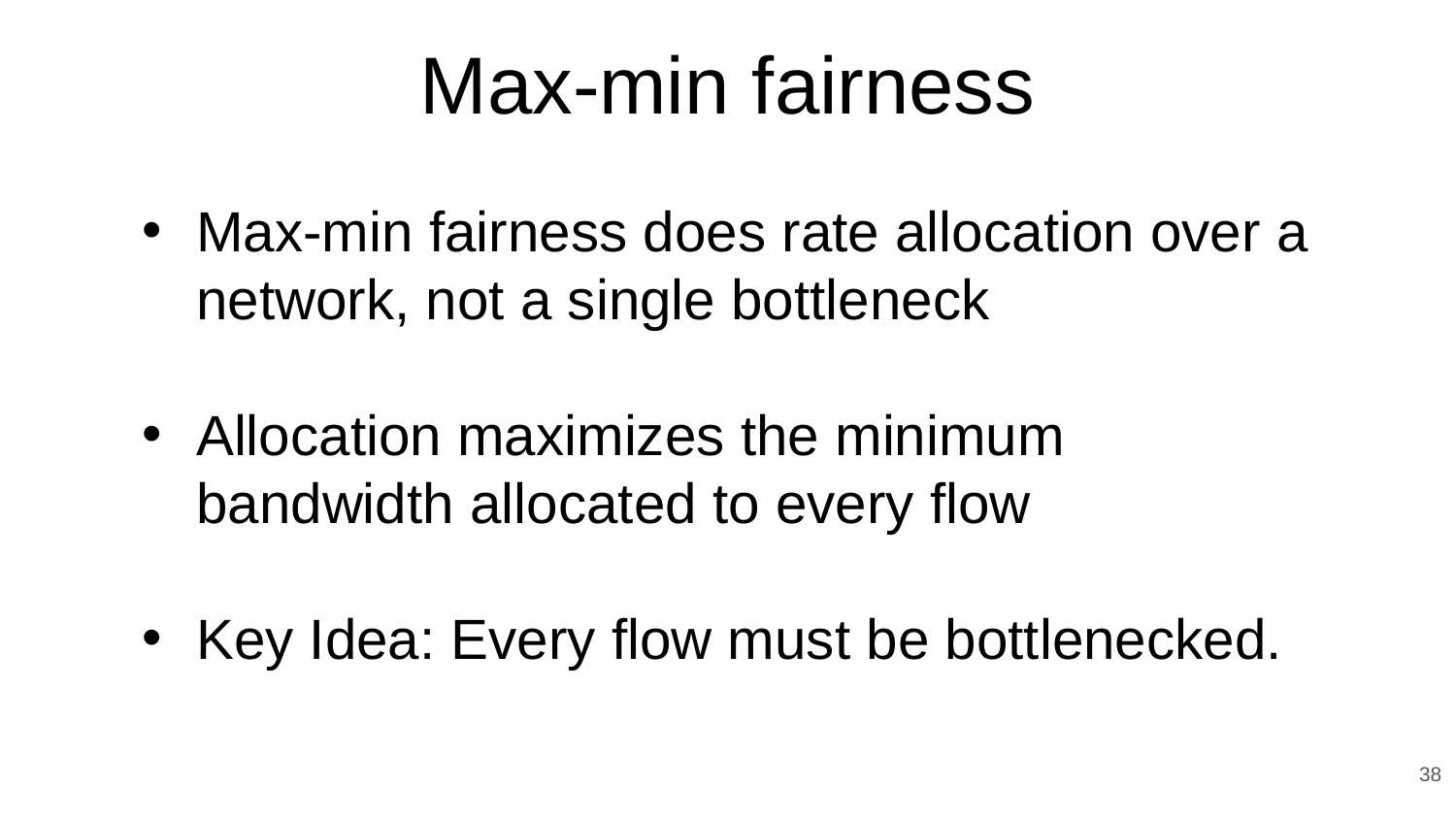

# Max-min fairness
Max-min fairness does rate allocation over a network, not a single bottleneck

Allocation maximizes the minimum bandwidth allocated to every flow

Key Idea: Every flow must be bottlenecked.
38